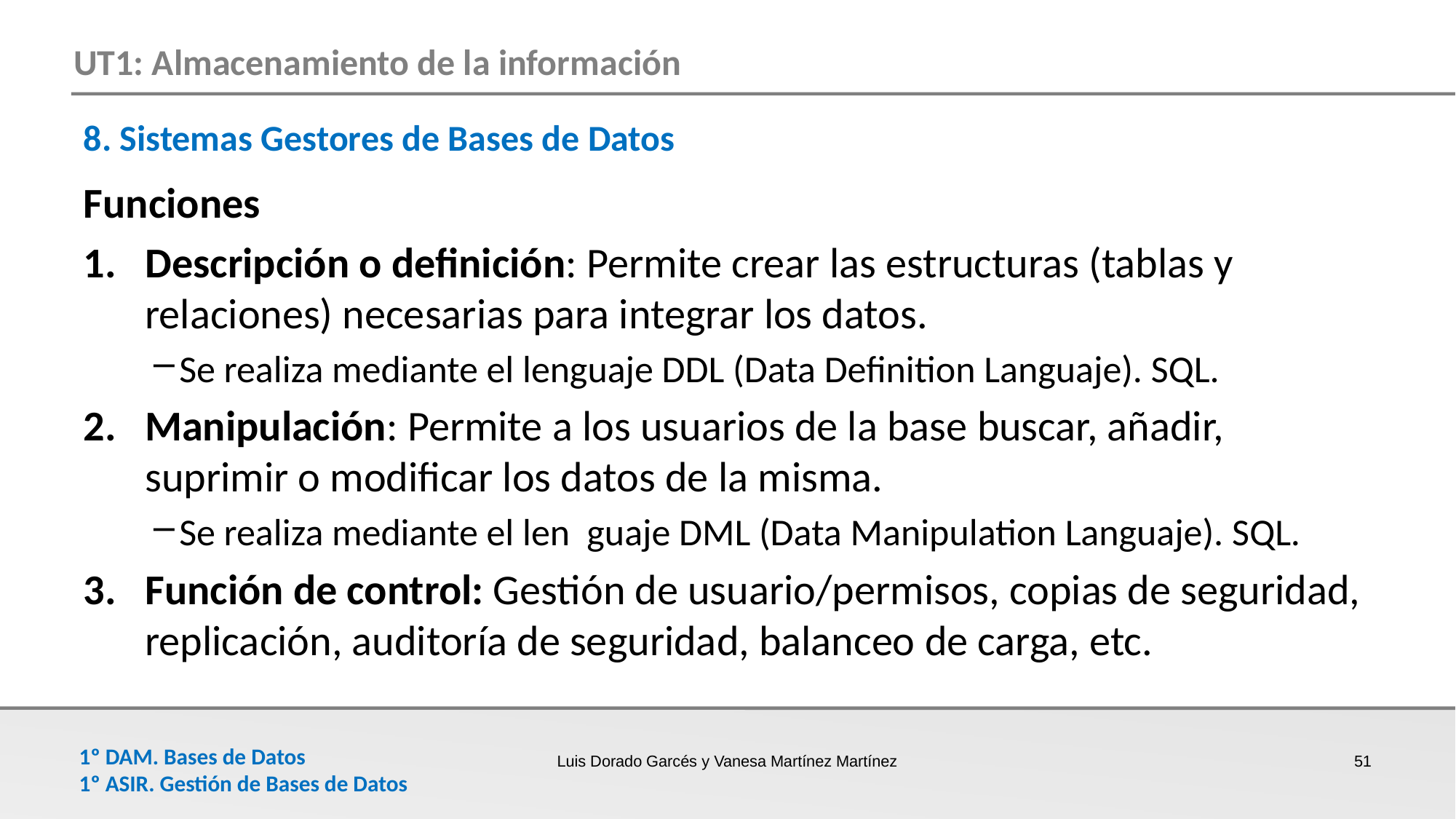

8. Sistemas Gestores de Bases de Datos
Funciones
Descripción o definición: Permite crear las estructuras (tablas y relaciones) necesarias para integrar los datos.
Se realiza mediante el lenguaje DDL (Data Definition Languaje). SQL.
Manipulación: Permite a los usuarios de la base buscar, añadir, suprimir o modificar los datos de la misma.
Se realiza mediante el len  guaje DML (Data Manipulation Languaje). SQL.
Función de control: Gestión de usuario/permisos, copias de seguridad, replicación, auditoría de seguridad, balanceo de carga, etc.

Luis Dorado Garcés y Vanesa Martínez Martínez
51